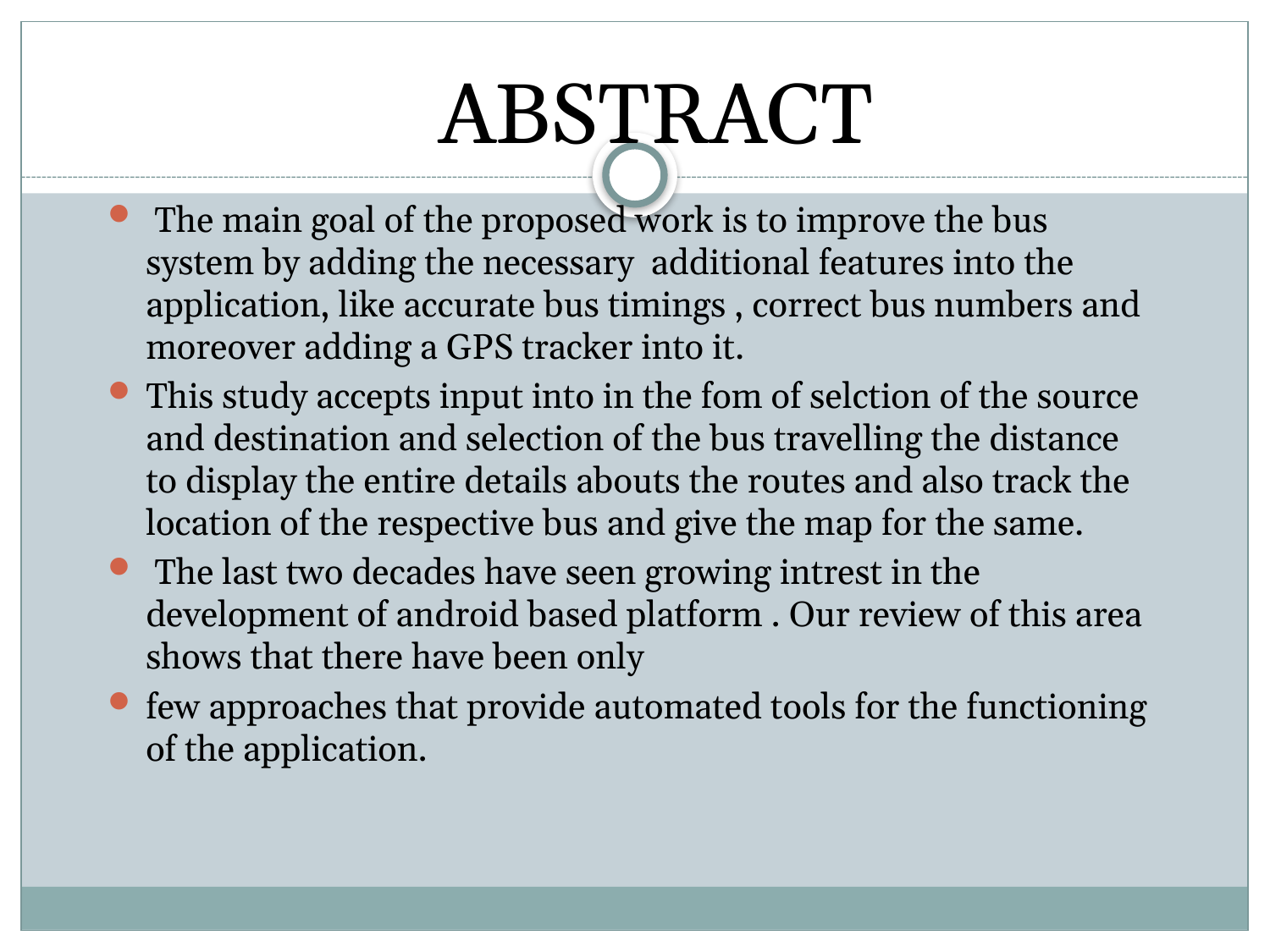

ABSTRACT
 The main goal of the proposed work is to improve the bus system by adding the necessary  additional features into the application, like accurate bus timings , correct bus numbers and moreover adding a GPS tracker into it.
This study accepts input into in the fom of selction of the source and destination and selection of the bus travelling the distance to display the entire details abouts the routes and also track the location of the respective bus and give the map for the same.
 The last two decades have seen growing intrest in the development of android based platform . Our review of this area shows that there have been only
few approaches that provide automated tools for the functioning of the application.